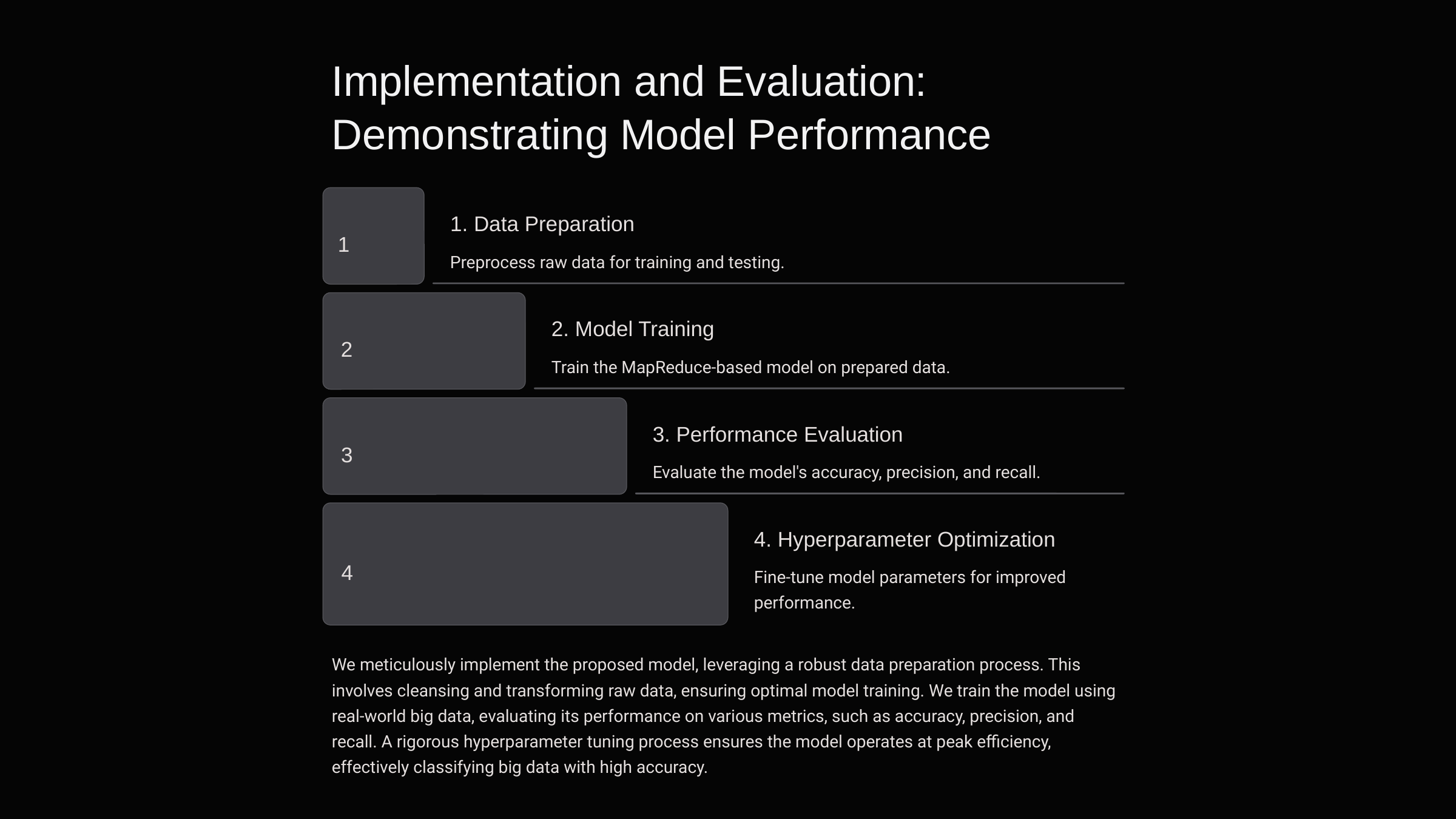

Implementation and Evaluation: Demonstrating Model Performance

1. Data Preparation
1
Preprocess raw data for training and testing.

2. Model Training
2
Train the MapReduce-based model on prepared data.

3. Performance Evaluation
3
Evaluate the model's accuracy, precision, and recall.

4. Hyperparameter Optimization
4
Fine-tune model parameters for improved performance.
We meticulously implement the proposed model, leveraging a robust data preparation process. This involves cleansing and transforming raw data, ensuring optimal model training. We train the model using real-world big data, evaluating its performance on various metrics, such as accuracy, precision, and recall. A rigorous hyperparameter tuning process ensures the model operates at peak efficiency, effectively classifying big data with high accuracy.